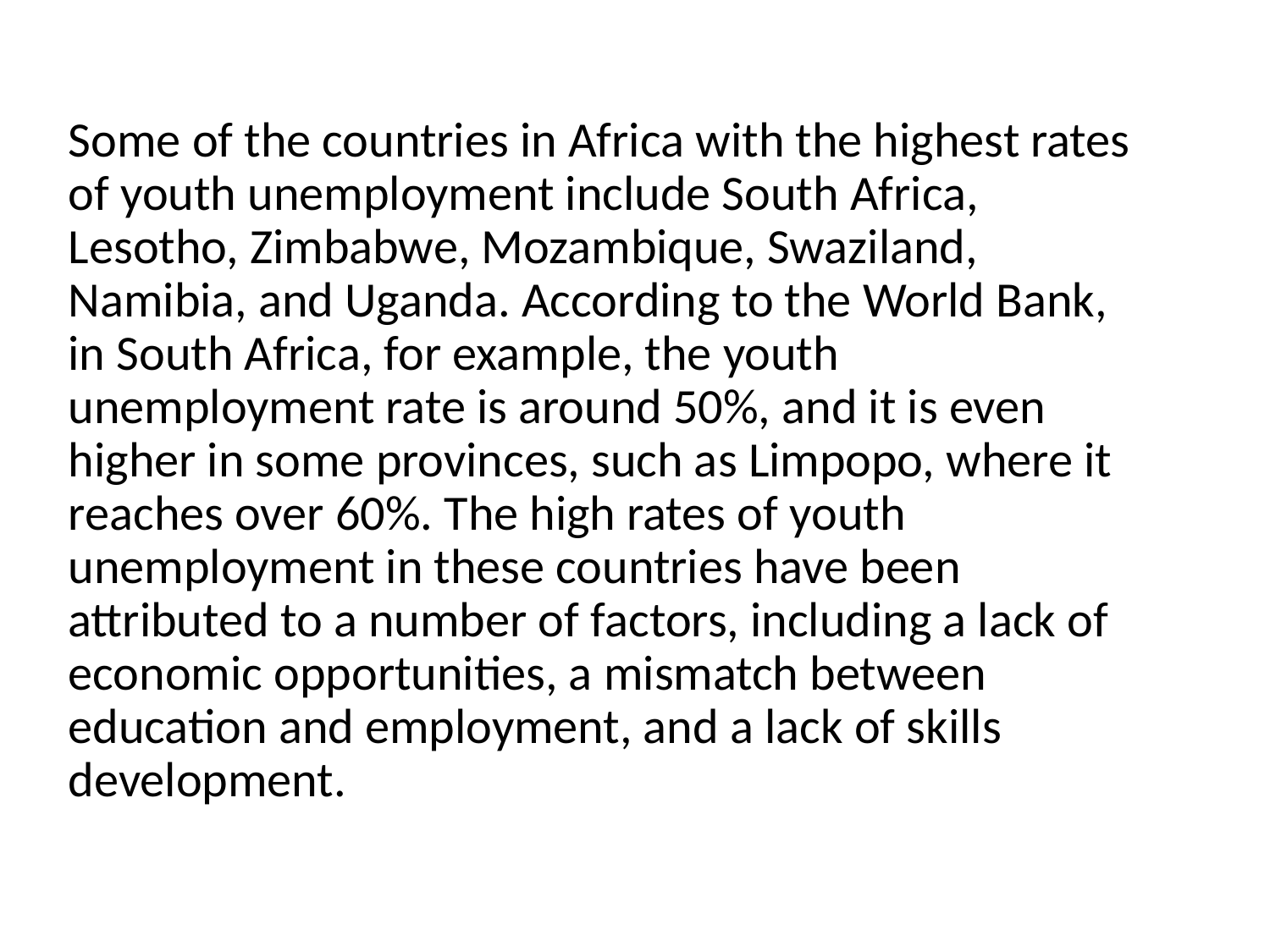

Some of the countries in Africa with the highest rates of youth unemployment include South Africa, Lesotho, Zimbabwe, Mozambique, Swaziland, Namibia, and Uganda. According to the World Bank, in South Africa, for example, the youth unemployment rate is around 50%, and it is even higher in some provinces, such as Limpopo, where it reaches over 60%. The high rates of youth unemployment in these countries have been attributed to a number of factors, including a lack of economic opportunities, a mismatch between education and employment, and a lack of skills development.